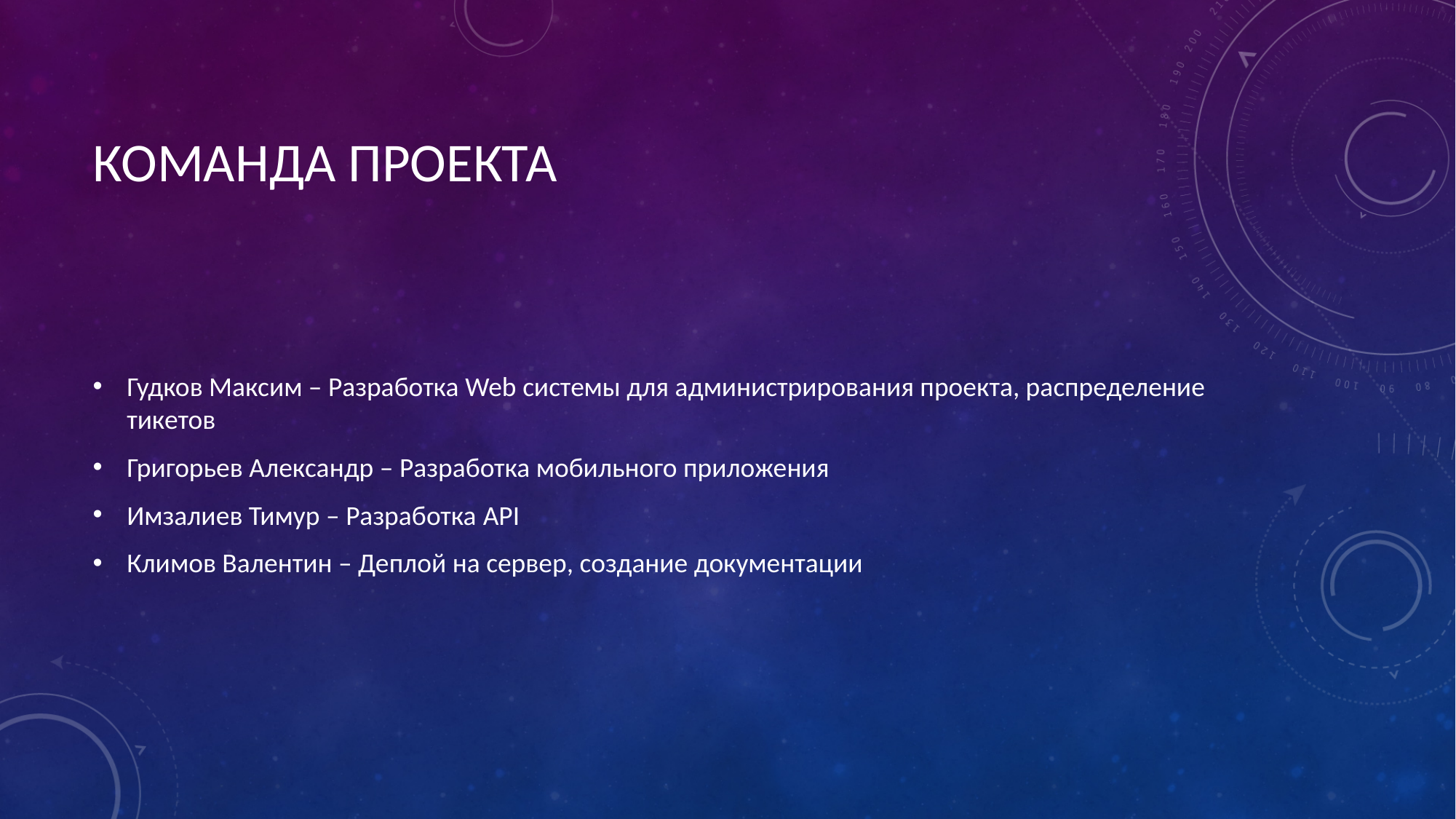

# Команда проекта
Гудков Максим – Разработка Web системы для администрирования проекта, распределение тикетов
Григорьев Александр – Разработка мобильного приложения
Имзалиев Тимур – Разработка API
Климов Валентин – Деплой на сервер, создание документации